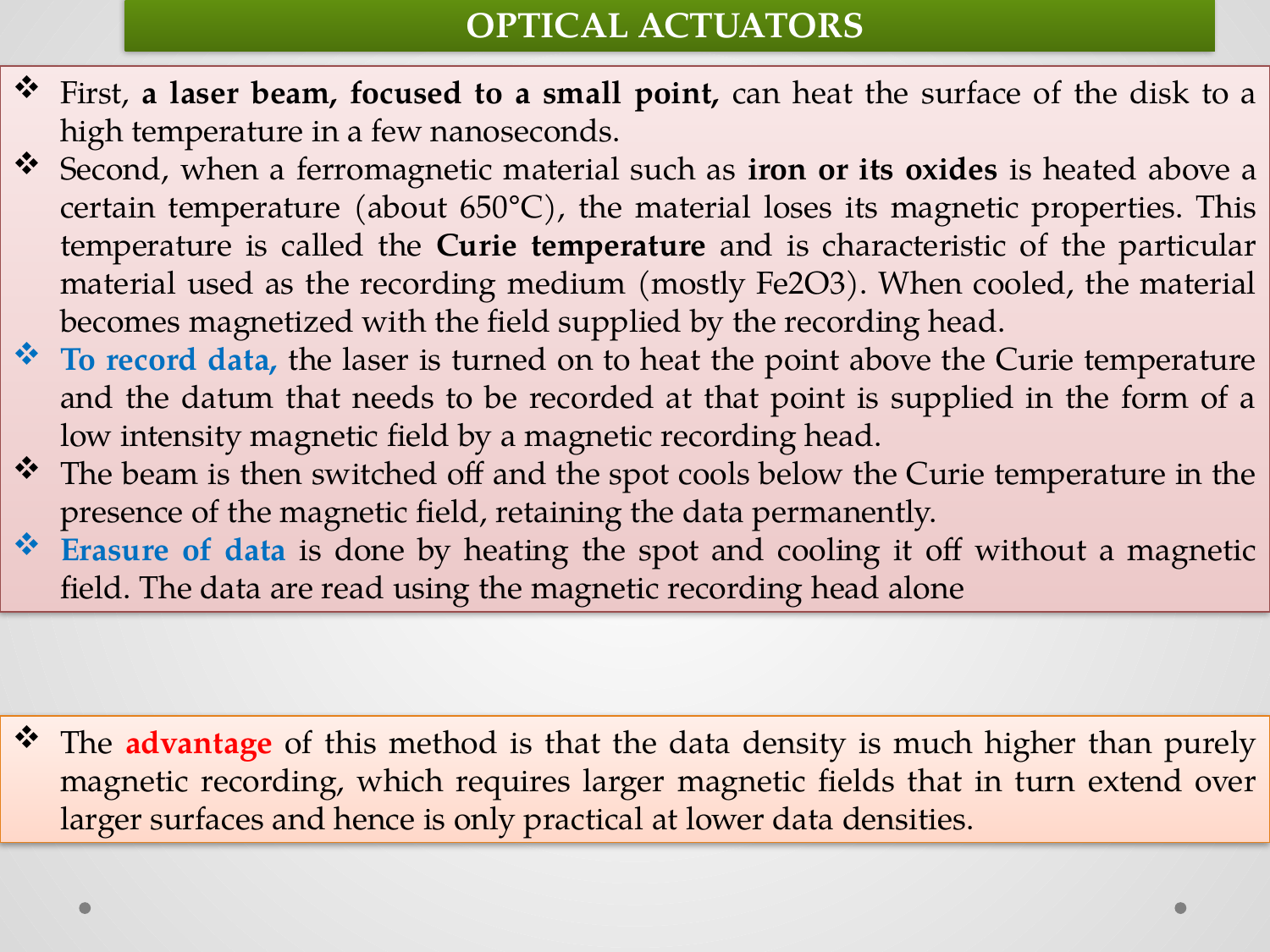

OPTICAL ACTUATORS
First, a laser beam, focused to a small point, can heat the surface of the disk to a high temperature in a few nanoseconds.
Second, when a ferromagnetic material such as iron or its oxides is heated above a certain temperature (about 650°C), the material loses its magnetic properties. This temperature is called the Curie temperature and is characteristic of the particular material used as the recording medium (mostly Fe2O3). When cooled, the material becomes magnetized with the field supplied by the recording head.
To record data, the laser is turned on to heat the point above the Curie temperature and the datum that needs to be recorded at that point is supplied in the form of a low intensity magnetic field by a magnetic recording head.
The beam is then switched off and the spot cools below the Curie temperature in the presence of the magnetic field, retaining the data permanently.
Erasure of data is done by heating the spot and cooling it off without a magnetic field. The data are read using the magnetic recording head alone
The advantage of this method is that the data density is much higher than purely magnetic recording, which requires larger magnetic fields that in turn extend over larger surfaces and hence is only practical at lower data densities.